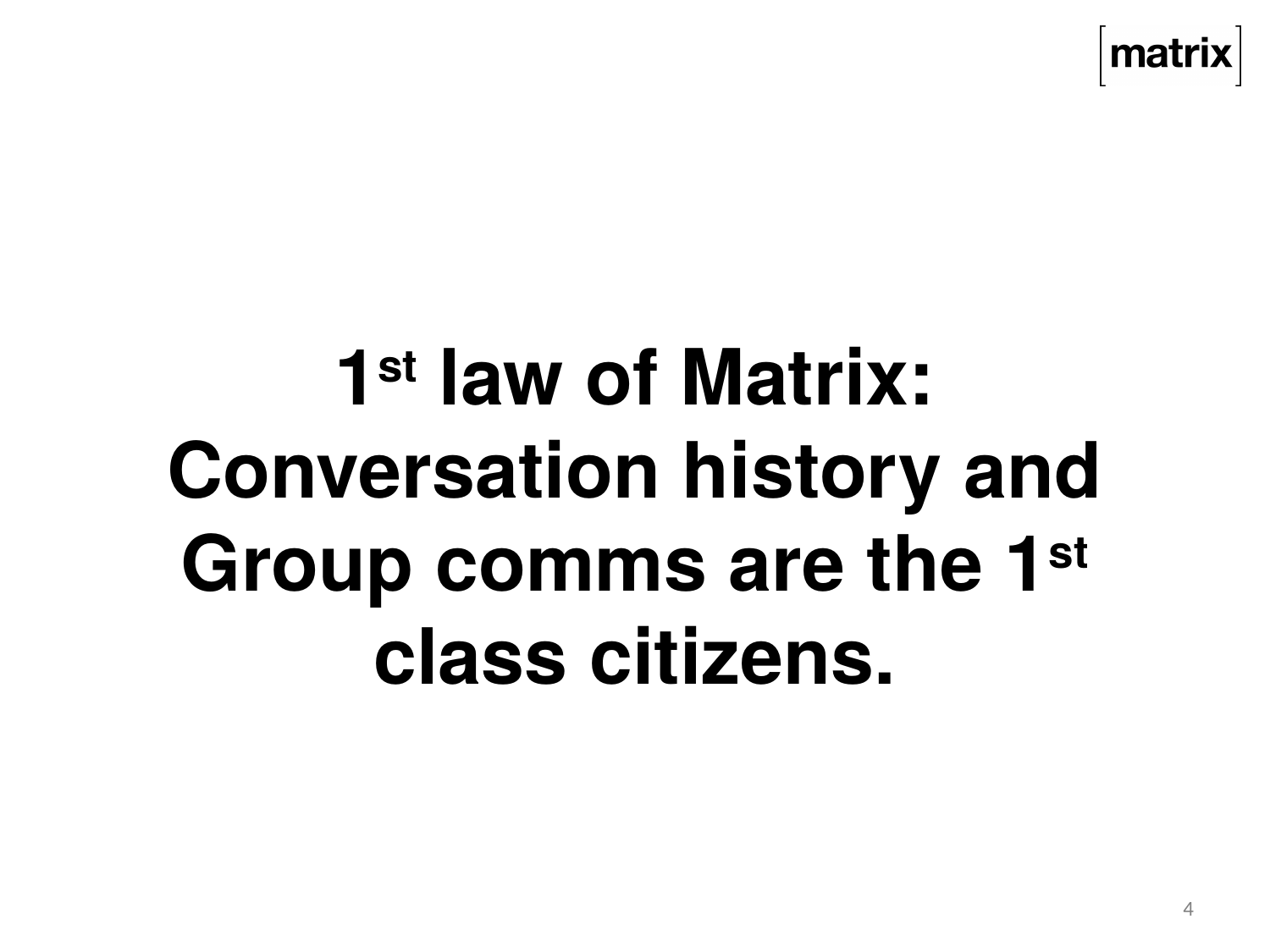

# 1st law of Matrix: Conversation history and Group comms are the 1st class citizens.
4